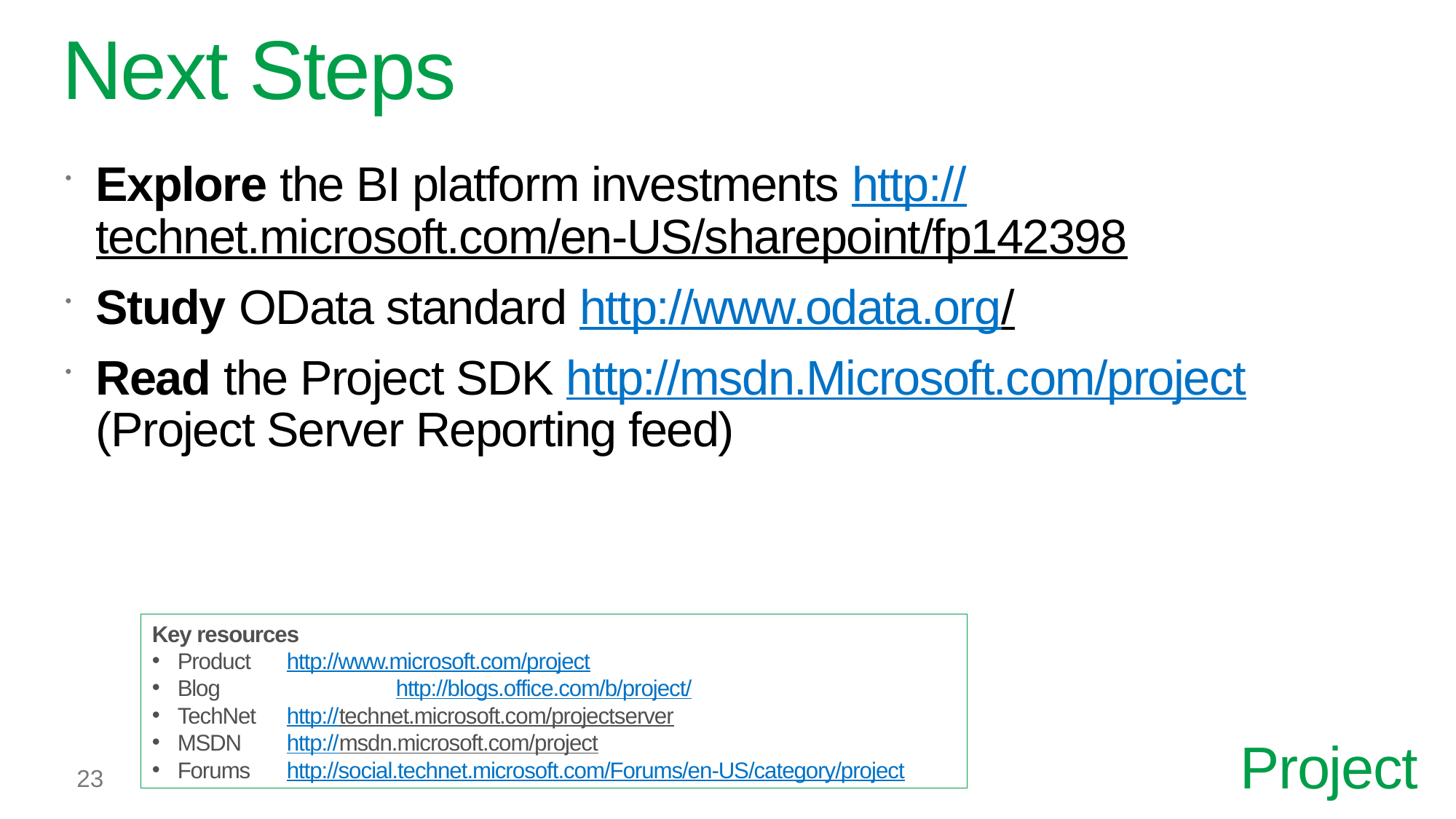

# Next Steps
Explore the BI platform investments http://technet.microsoft.com/en-US/sharepoint/fp142398
Study OData standard http://www.odata.org/
Read the Project SDK http://msdn.Microsoft.com/project (Project Server Reporting feed)
Key resources
Product 	http://www.microsoft.com/project
Blog		http://blogs.office.com/b/project/
TechNet	http://technet.microsoft.com/projectserver
MSDN 	http://msdn.microsoft.com/project
Forums	http://social.technet.microsoft.com/Forums/en-US/category/project
23